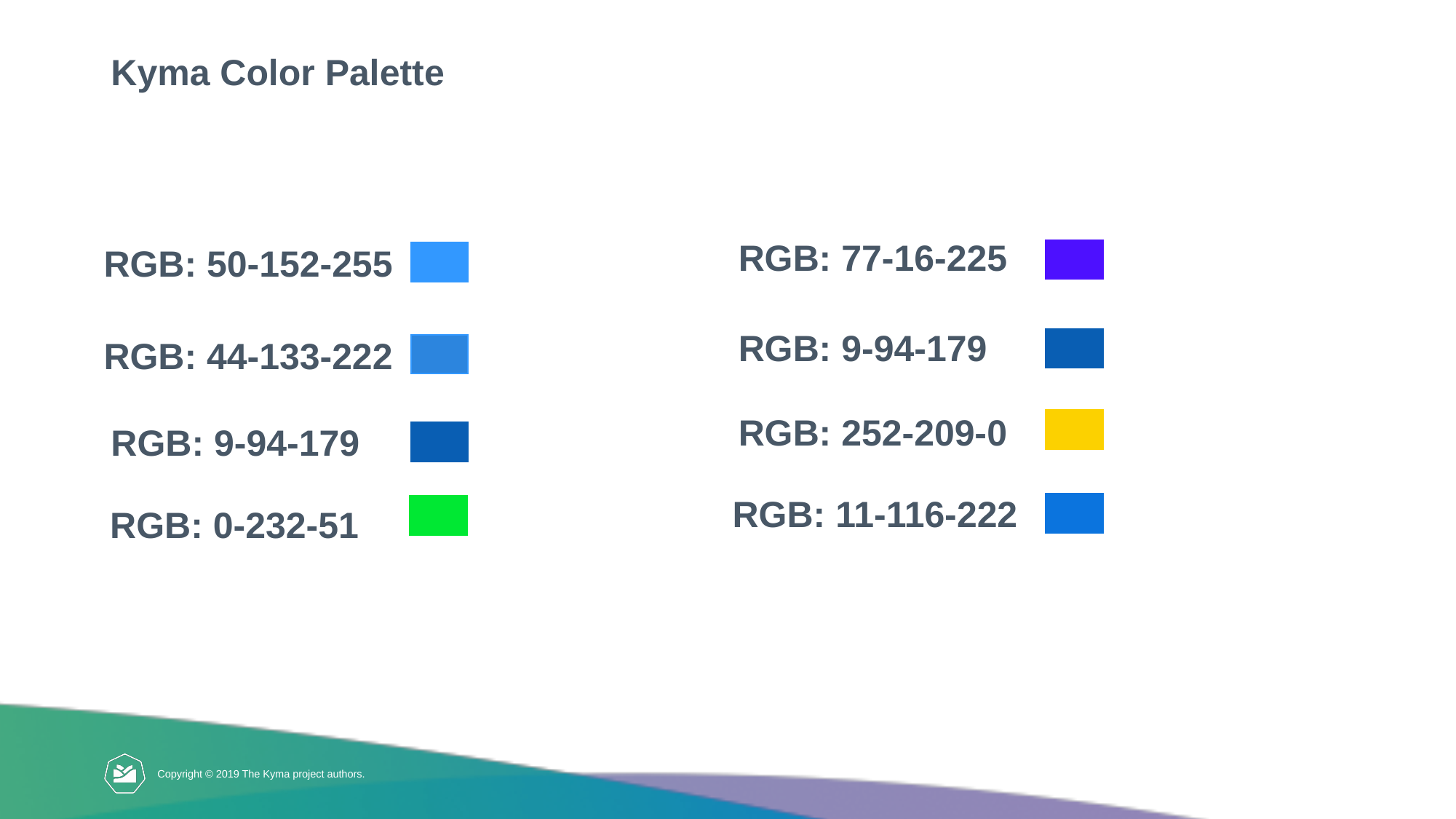

# Kyma Color Palette
RGB: 77-16-225
RGB: 50-152-255

RGB: 9-94-179
RGB: 44-133-222

RGB: 252-209-0

RGB: 9-94-179

RGB: 11-116-222

RGB: 0-232-51